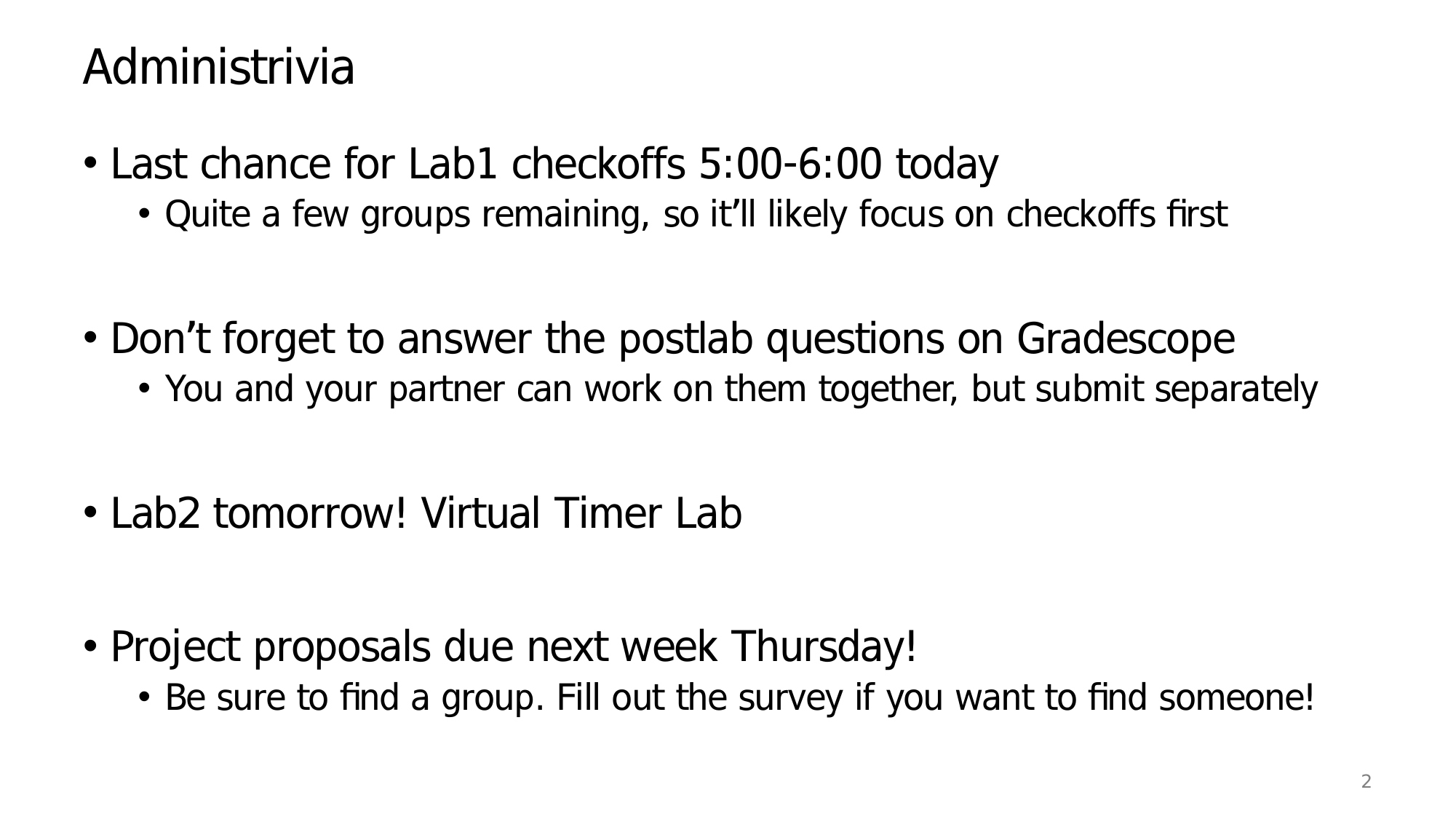

# Administrivia
Last chance for Lab1 checkoffs 5:00-6:00 today
Quite a few groups remaining, so it’ll likely focus on checkoffs first

Don’t forget to answer the postlab questions on Gradescope
You and your partner can work on them together, but submit separately

Lab2 tomorrow! Virtual Timer Lab

Project proposals due next week Thursday!
Be sure to find a group. Fill out the survey if you want to find someone!
2